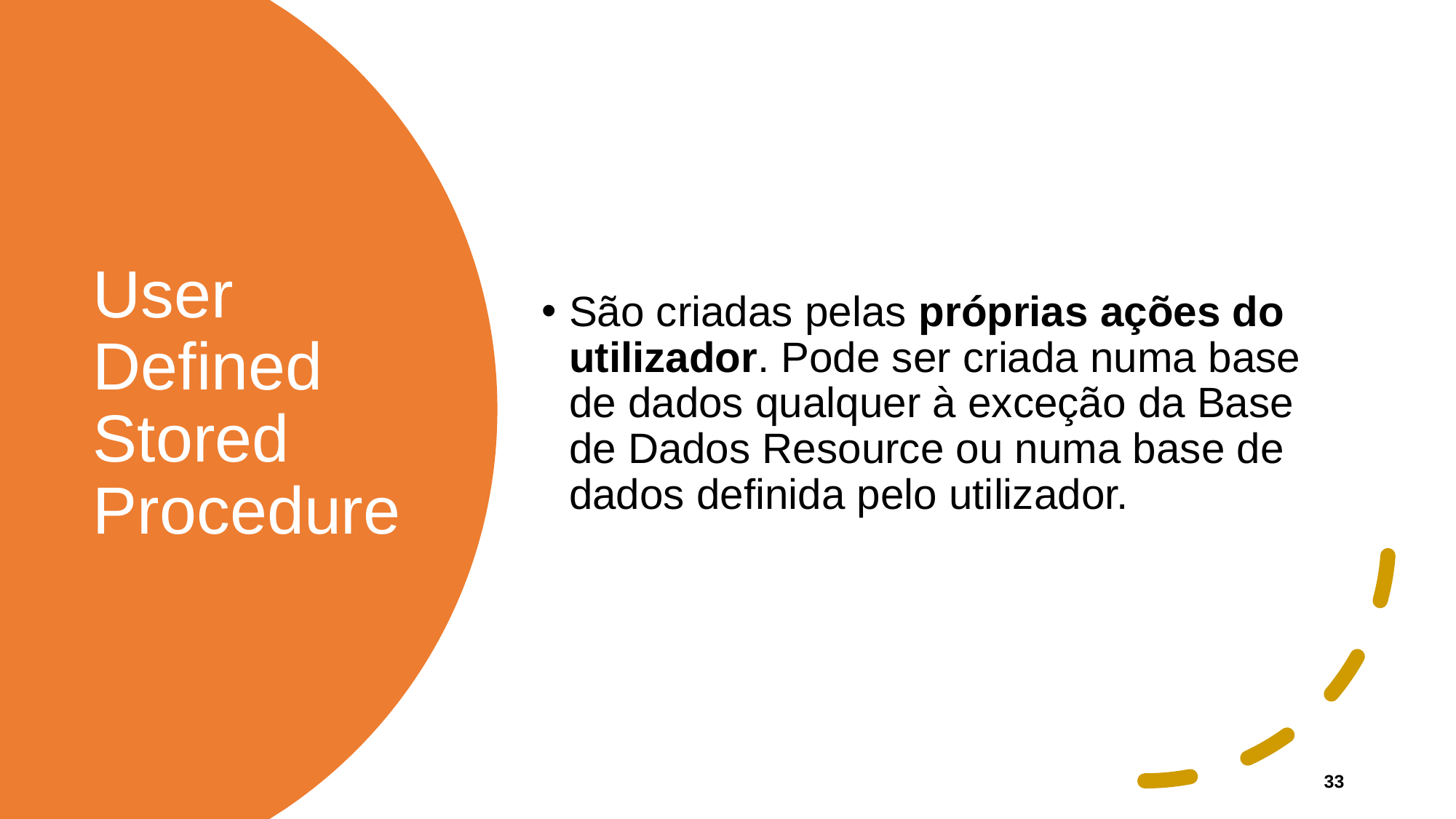

São criadas pelas próprias ações do utilizador. Pode ser criada numa base de dados qualquer à exceção da Base de Dados Resource ou numa base de dados definida pelo utilizador.
# User Defined Stored Procedure

33